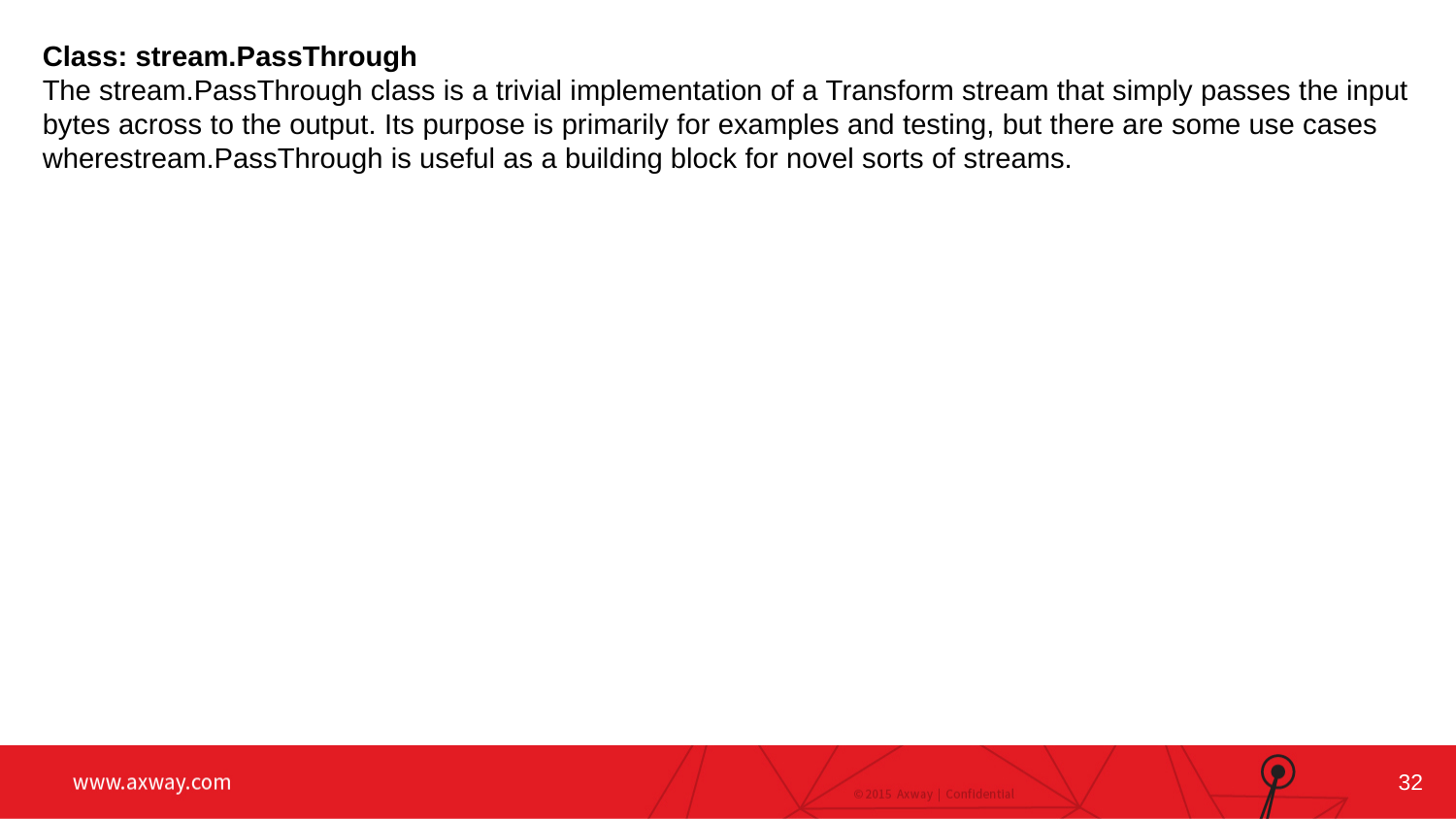

Class: stream.PassThrough
The stream.PassThrough class is a trivial implementation of a Transform stream that simply passes the input bytes across to the output. Its purpose is primarily for examples and testing, but there are some use cases wherestream.PassThrough is useful as a building block for novel sorts of streams.
Changing the Full-Width Photo:
Ideally new photo is 10” wide x 5” high
(this will fill the entire slide, minus bar)
Double click on photo
Right click on photo
Select “Change Picture” from menu
32